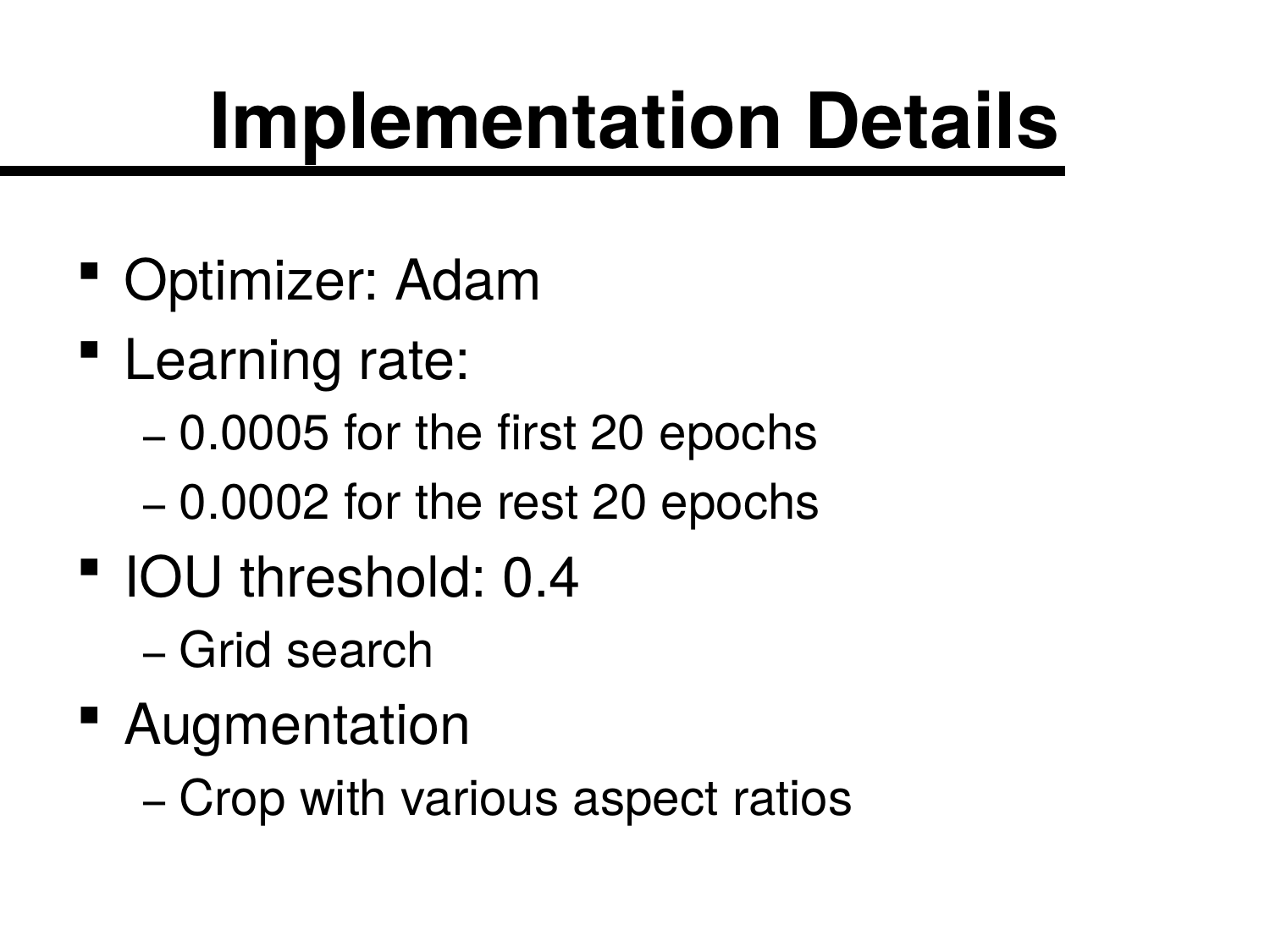

# Implementation Details

Optimizer: Adam
Learning rate:
0.0005 for the first 20 epochs
0.0002 for the rest 20 epochs
IOU threshold: 0.4
Grid search
Augmentation
Crop with various aspect ratios